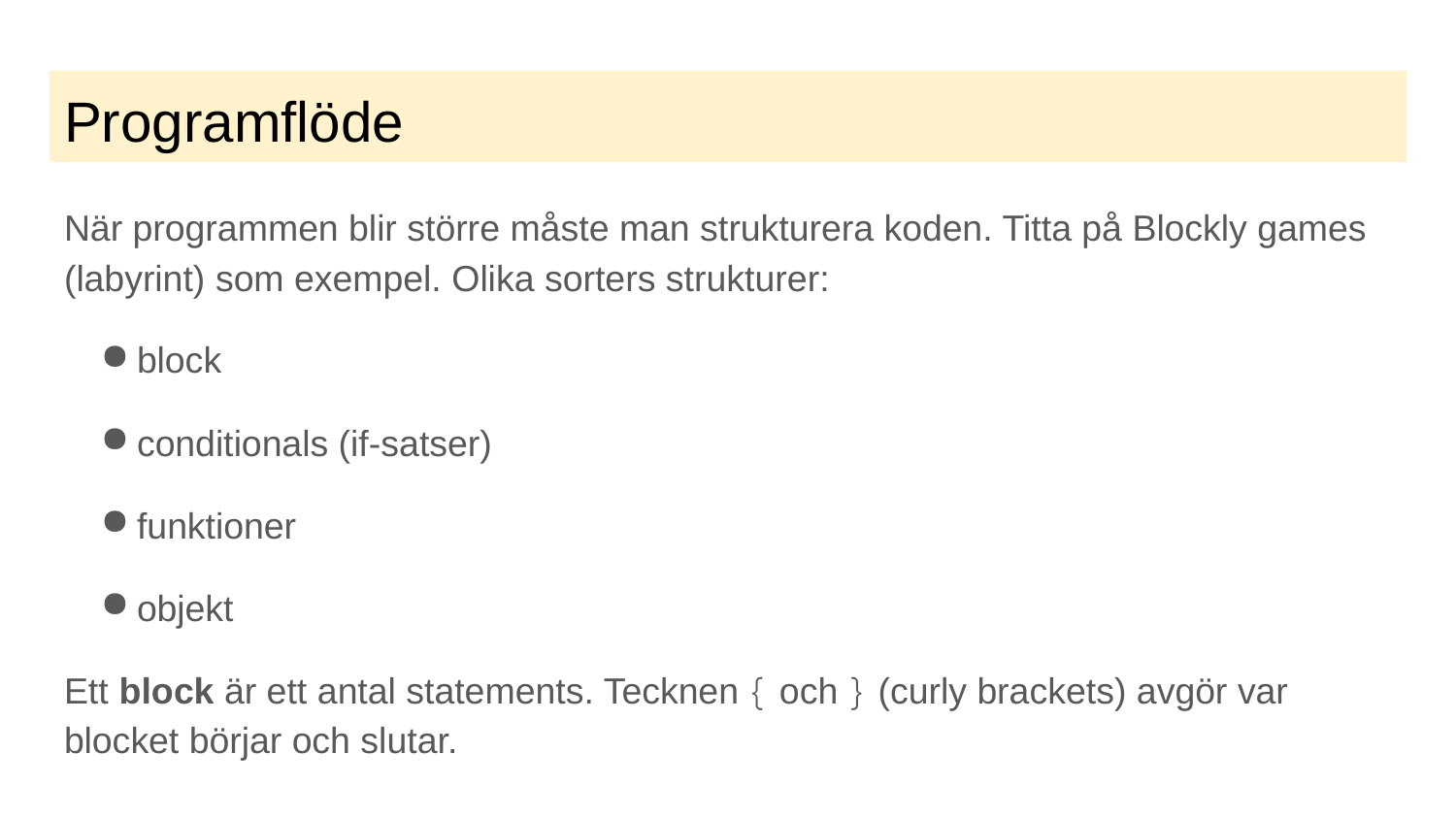

# Programflöde
När programmen blir större måste man strukturera koden. Titta på Blockly games (labyrint) som exempel. Olika sorters strukturer:
block
conditionals (if-satser)
funktioner
objekt
Ett block är ett antal statements. Tecknen { och } (curly brackets) avgör var blocket börjar och slutar.